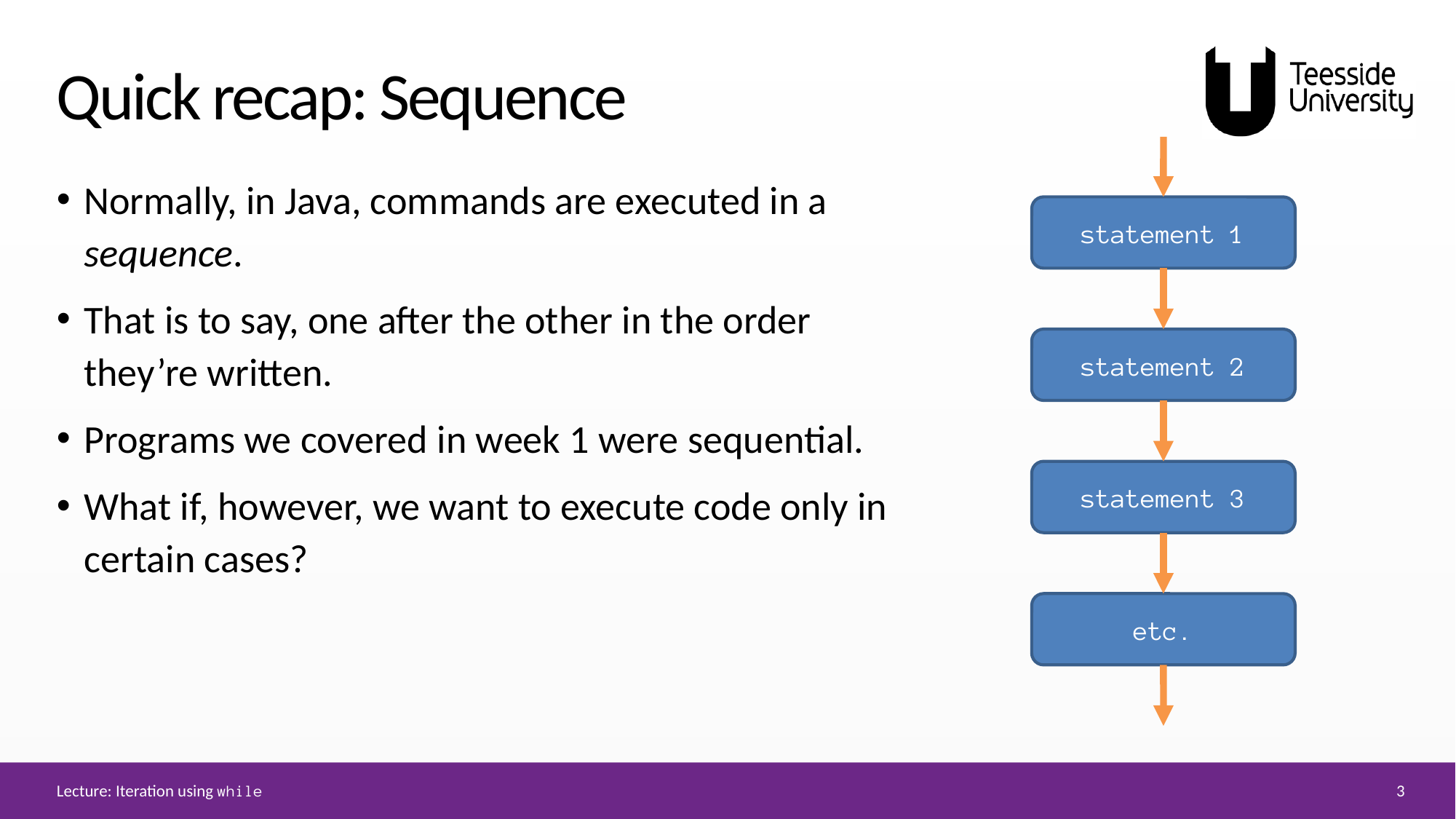

# Quick recap: Sequence
statement 1
statement 2
statement 3
etc.
Normally, in Java, commands are executed in a sequence.
That is to say, one after the other in the order they’re written.
Programs we covered in week 1 were sequential.
What if, however, we want to execute code only in certain cases?
3
Lecture: Iteration using while